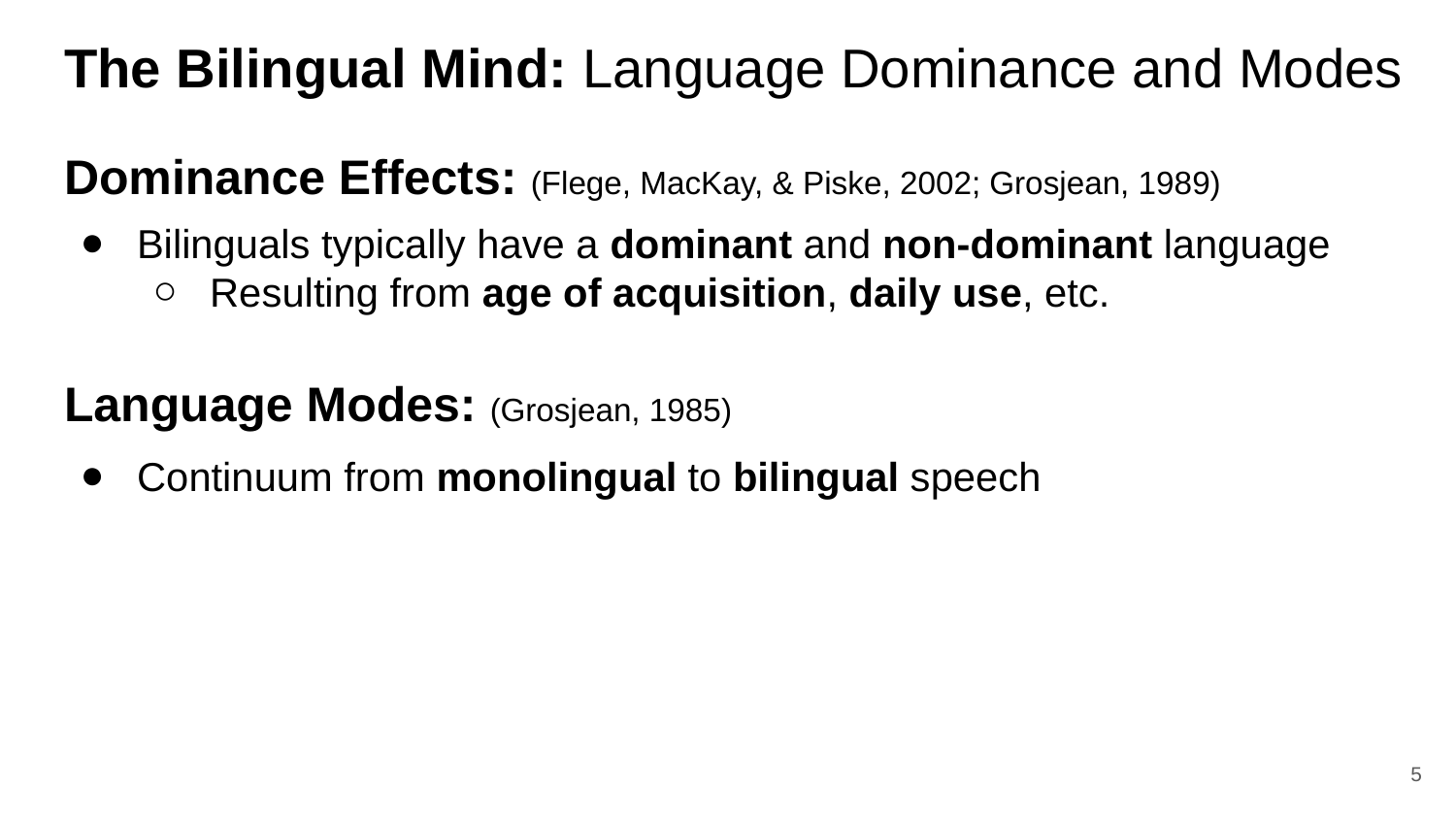

# The Bilingual Mind: Language Dominance and Modes
Dominance Effects: (Flege, MacKay, & Piske, 2002; Grosjean, 1989)
Bilinguals typically have a dominant and non-dominant language
Resulting from age of acquisition, daily use, etc.
Language Modes: (Grosjean, 1985)
Continuum from monolingual to bilingual speech
5